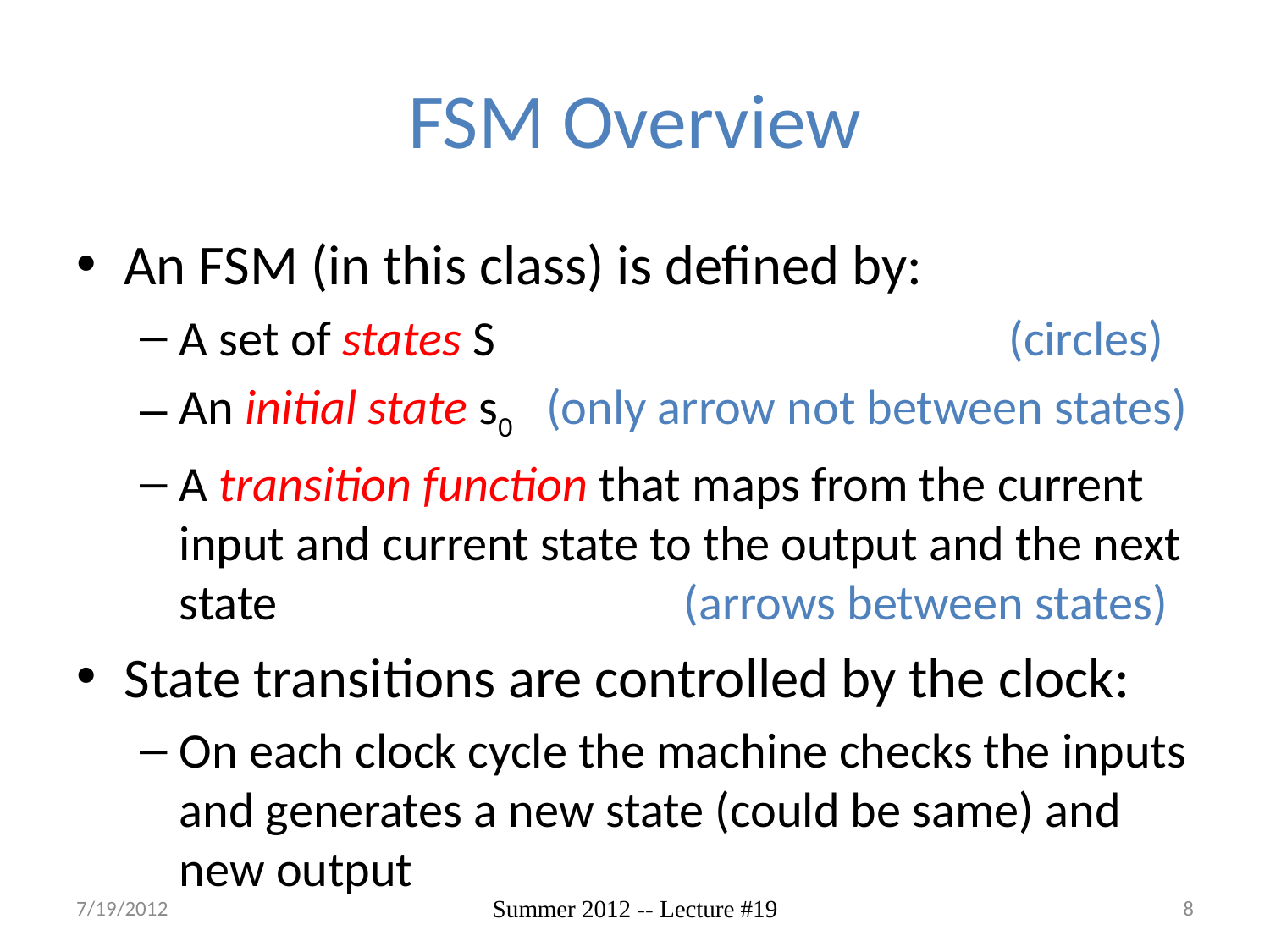

# FSM Overview
An FSM (in this class) is defined by:
A set of states S 				      (circles)
An initial state s0   (only arrow not between states)
A transition function that maps from the current input and current state to the output and the next state 			           (arrows between states)
State transitions are controlled by the clock:
On each clock cycle the machine checks the inputs and generates a new state (could be same) and new output
7/19/2012
Summer 2012 -- Lecture #19
8